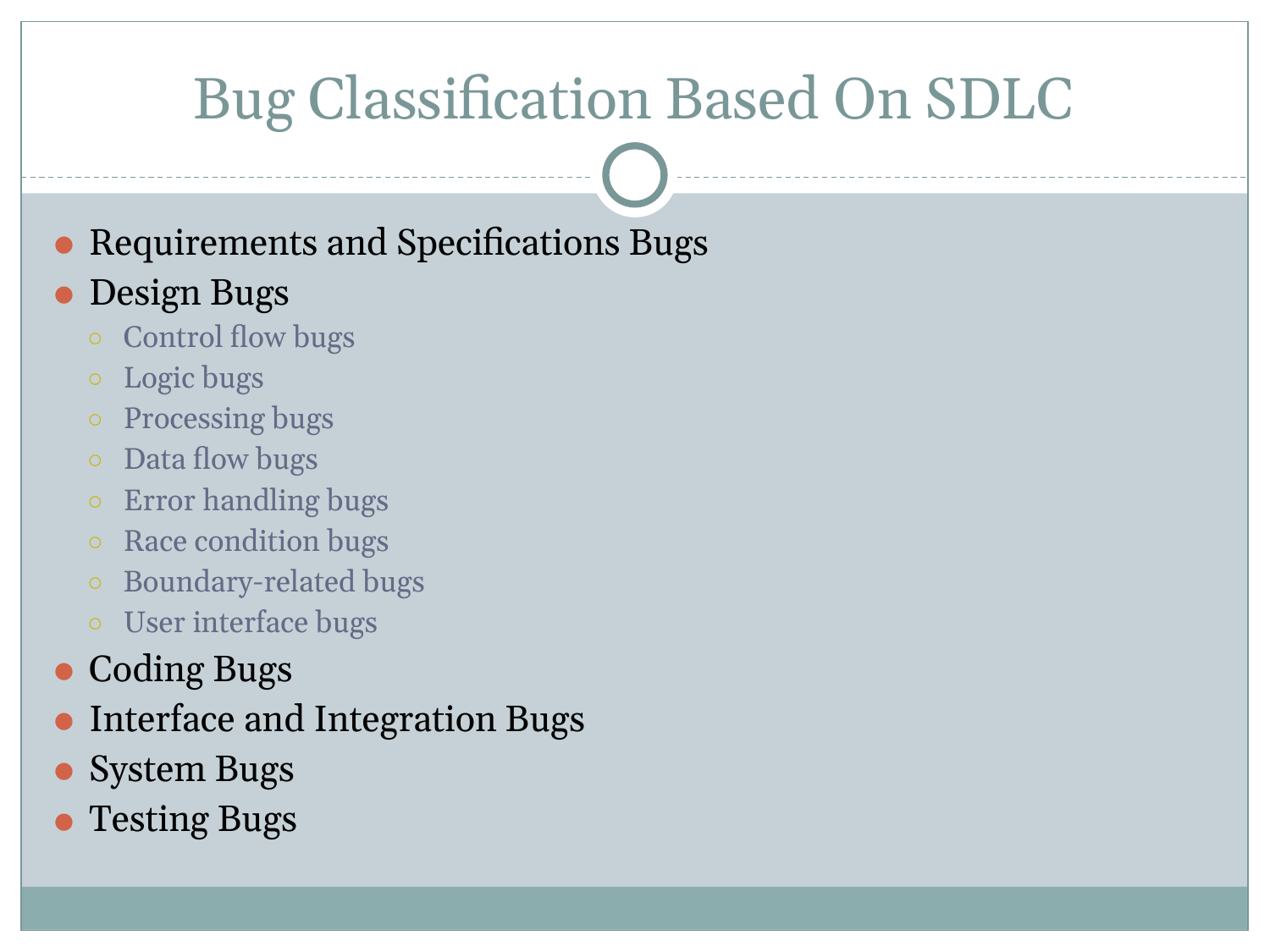

# Bug Classification Based On SDLC
Requirements and Specifications Bugs
Design Bugs
Control flow bugs
Logic bugs
Processing bugs
Data flow bugs
Error handling bugs
Race condition bugs
Boundary-related bugs
User interface bugs
Coding Bugs
Interface and Integration Bugs
System Bugs
Testing Bugs